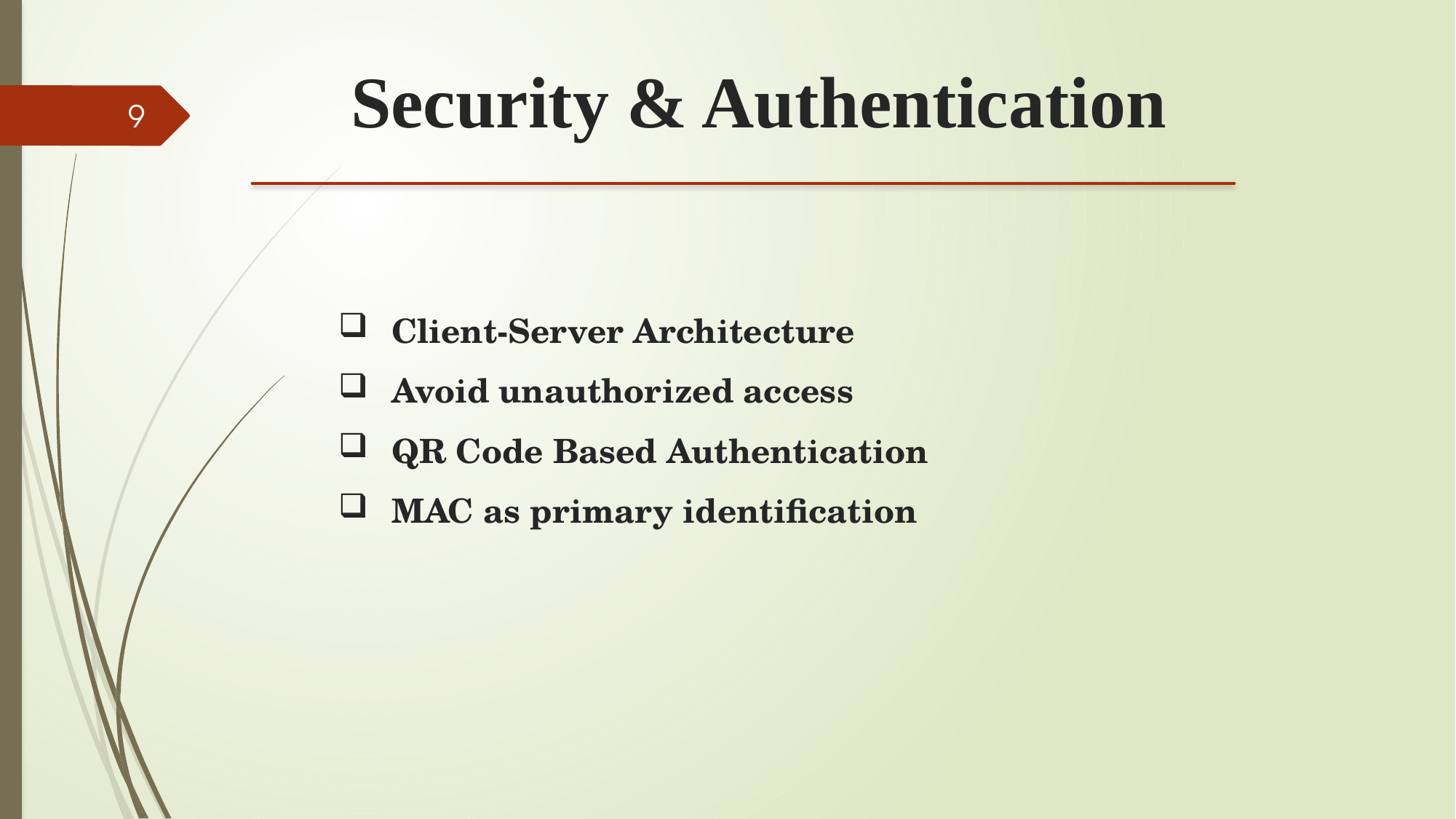

Security & Authentication
9

Client-Server Architecture
Avoid unauthorized access
QR Code Based Authentication
MAC as primary identification